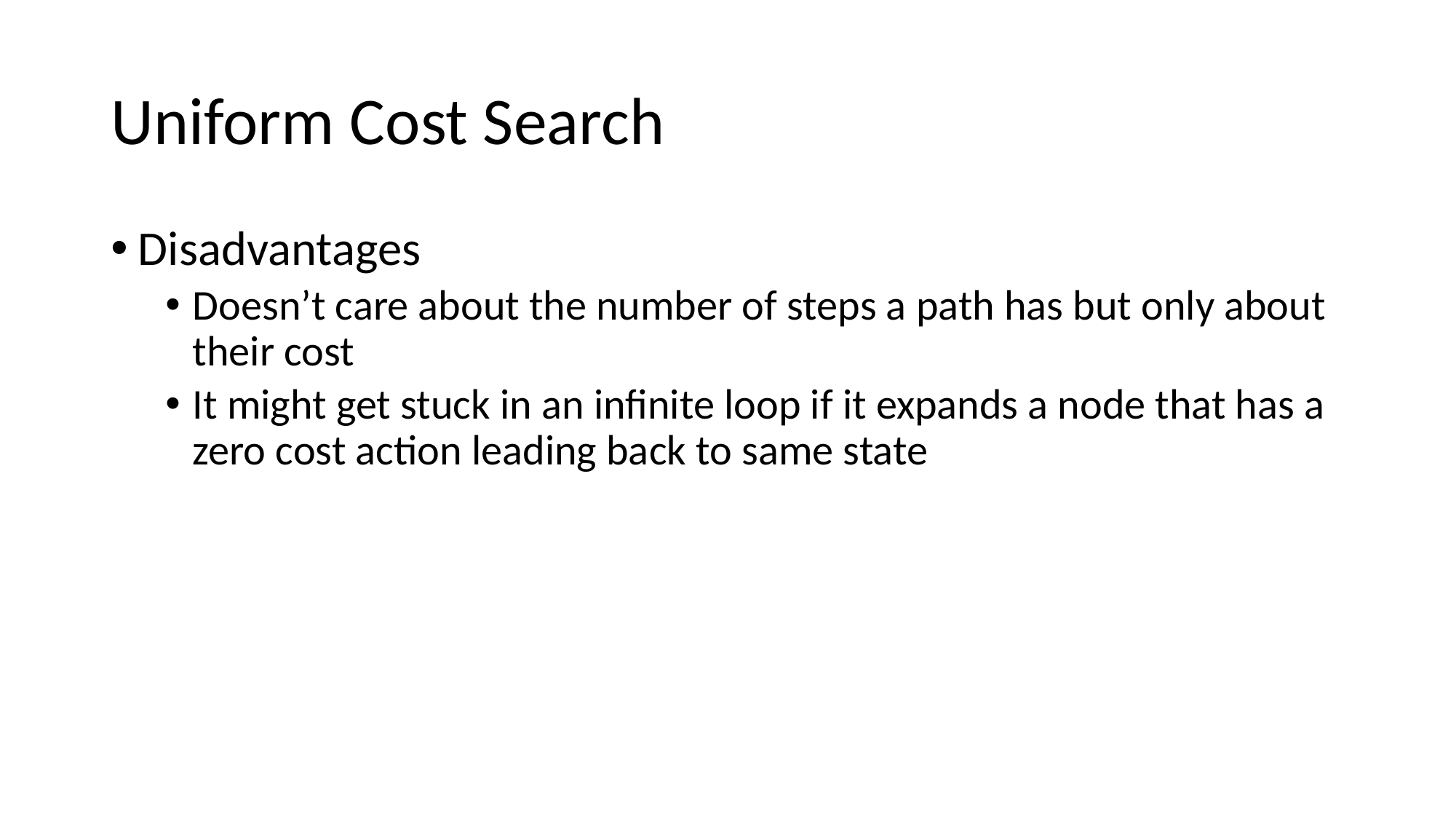

# Uniform Cost Search
Disadvantages
Doesn’t care about the number of steps a path has but only about their cost
It might get stuck in an infinite loop if it expands a node that has a zero cost action leading back to same state